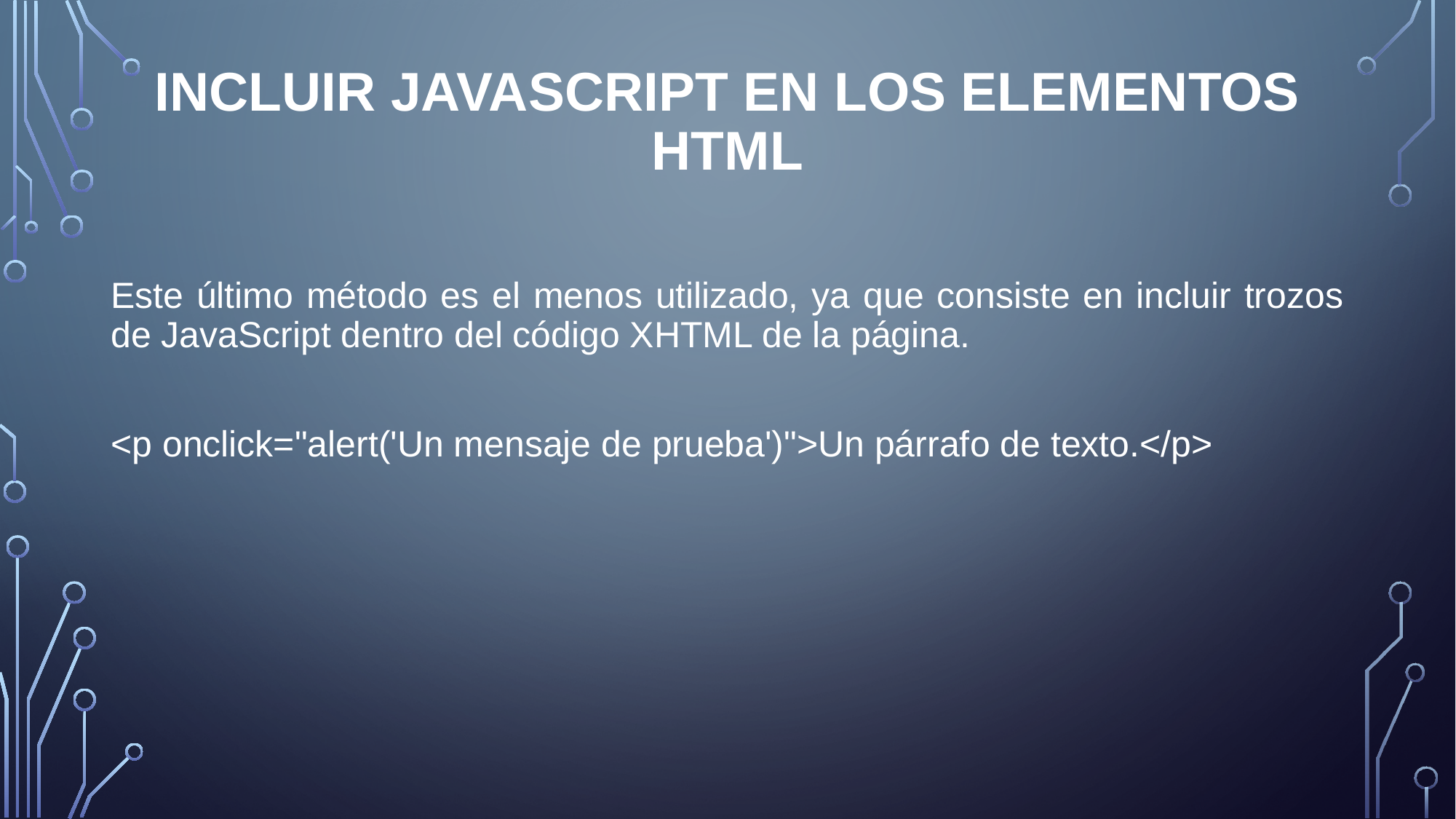

# INCLUIR JAVASCRIPT EN LOS ELEMENTOS HTML
Este último método es el menos utilizado, ya que consiste en incluir trozos de JavaScript dentro del código XHTML de la página.

<p onclick="alert('Un mensaje de prueba')">Un párrafo de texto.</p>